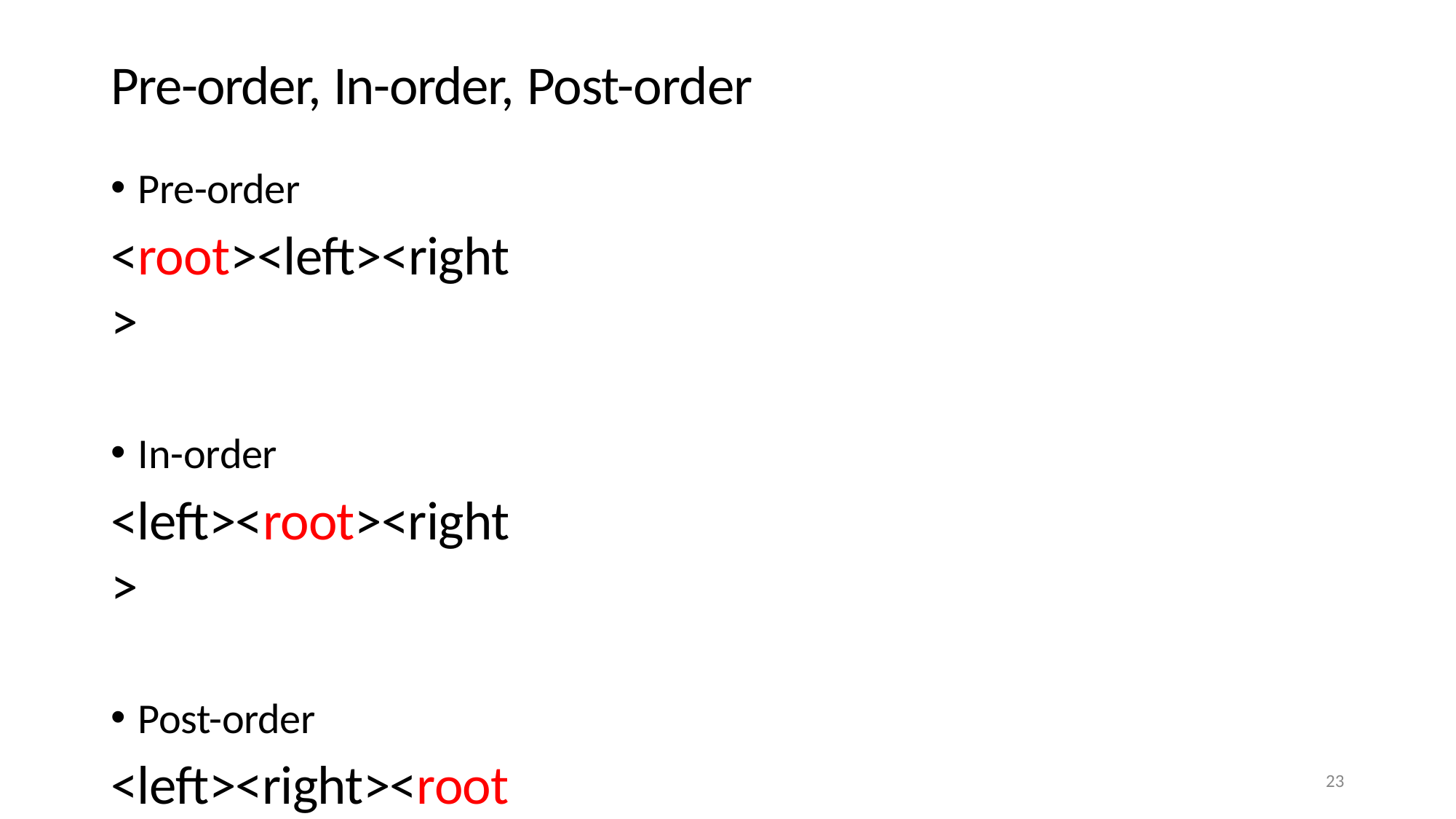

# Pre-order, In-order, Post-order
Pre-order
<root><left><right>

In-order
<left><root><right>

Post-order
<left><right><root>
23